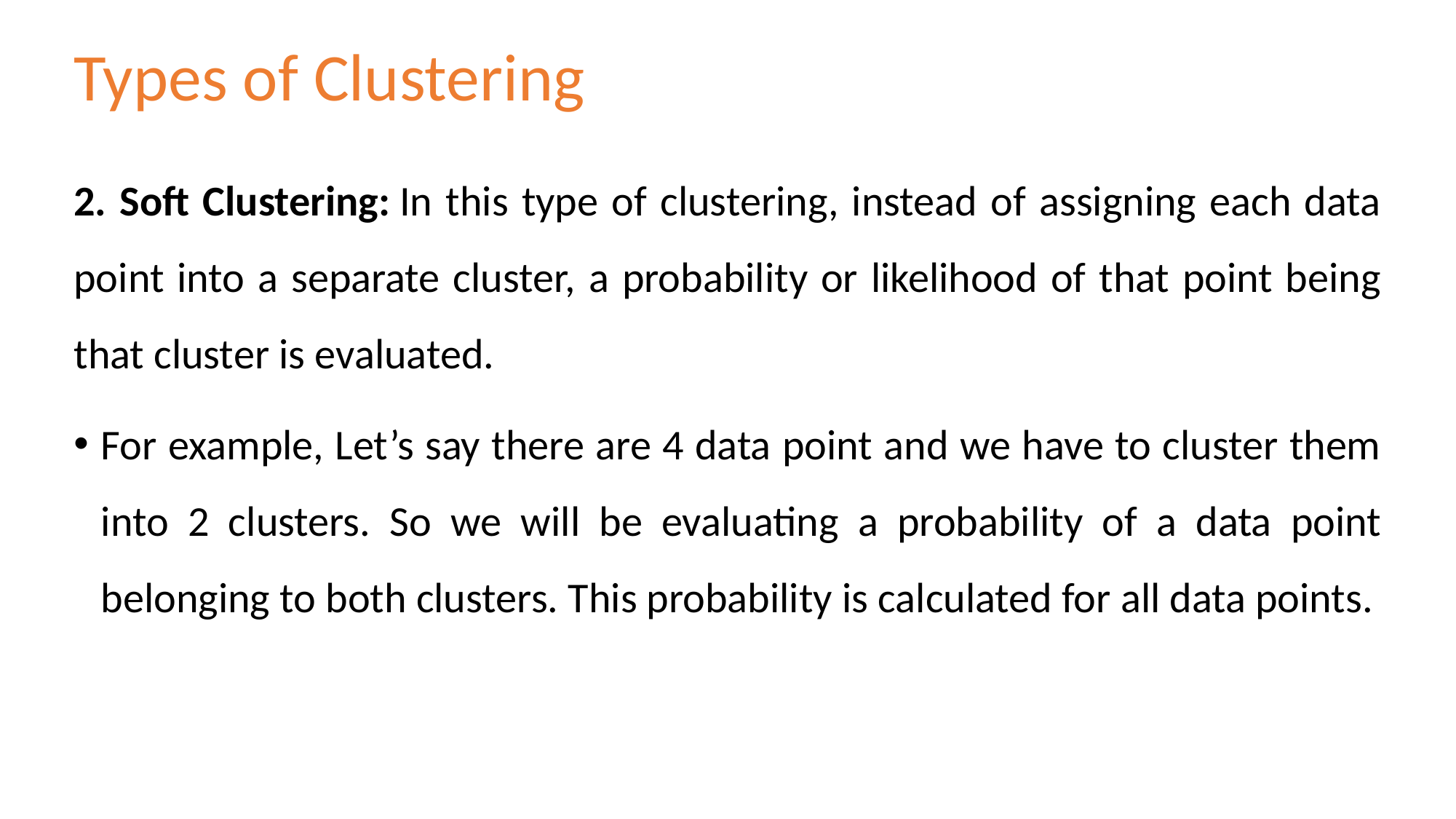

# Types of Clustering
2. Soft Clustering: In this type of clustering, instead of assigning each data point into a separate cluster, a probability or likelihood of that point being that cluster is evaluated.
For example, Let’s say there are 4 data point and we have to cluster them into 2 clusters. So we will be evaluating a probability of a data point belonging to both clusters. This probability is calculated for all data points.